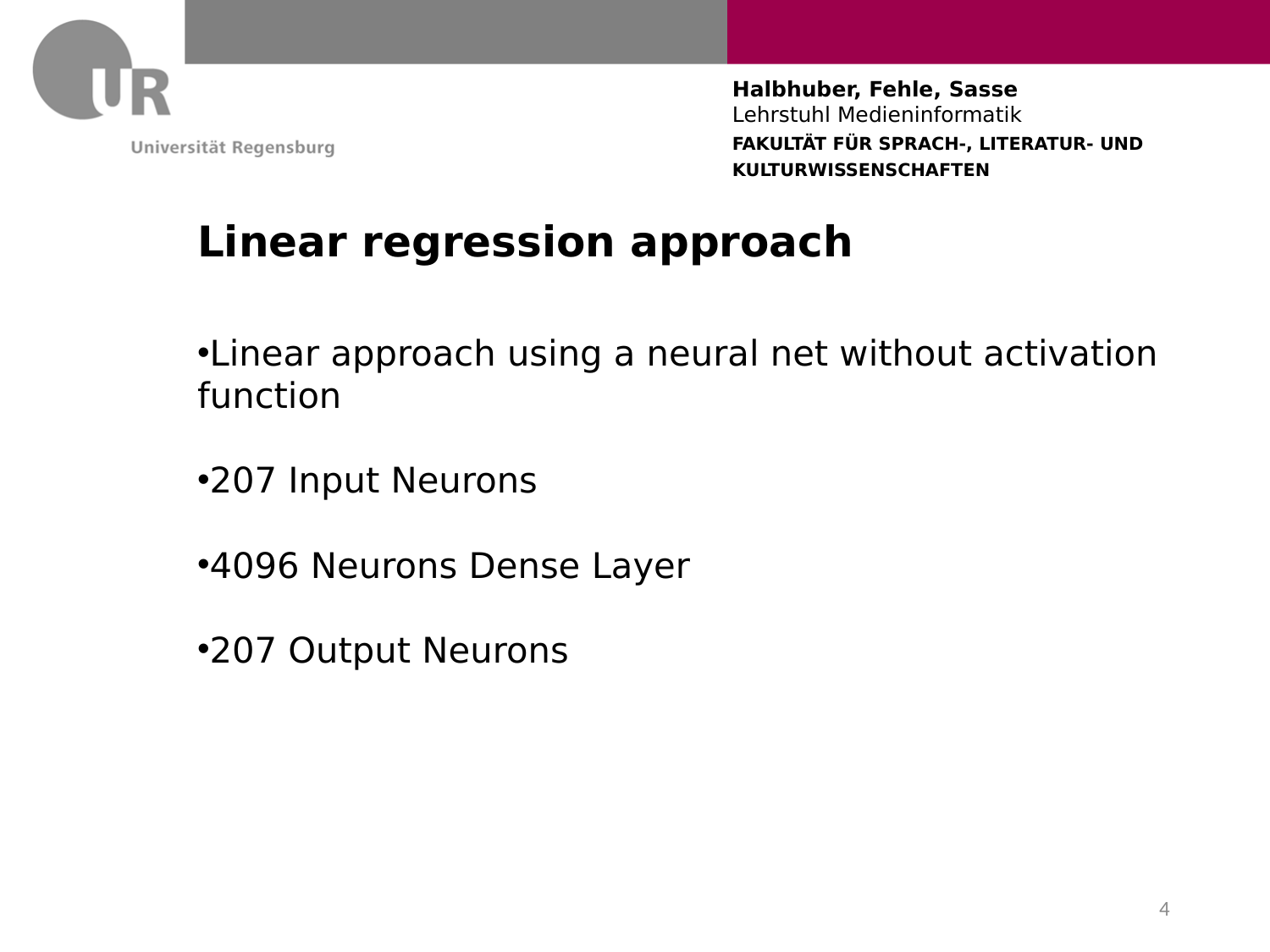

# Linear regression approach
Linear approach using a neural net without activation function

207 Input Neurons

4096 Neurons Dense Layer

207 Output Neurons
4